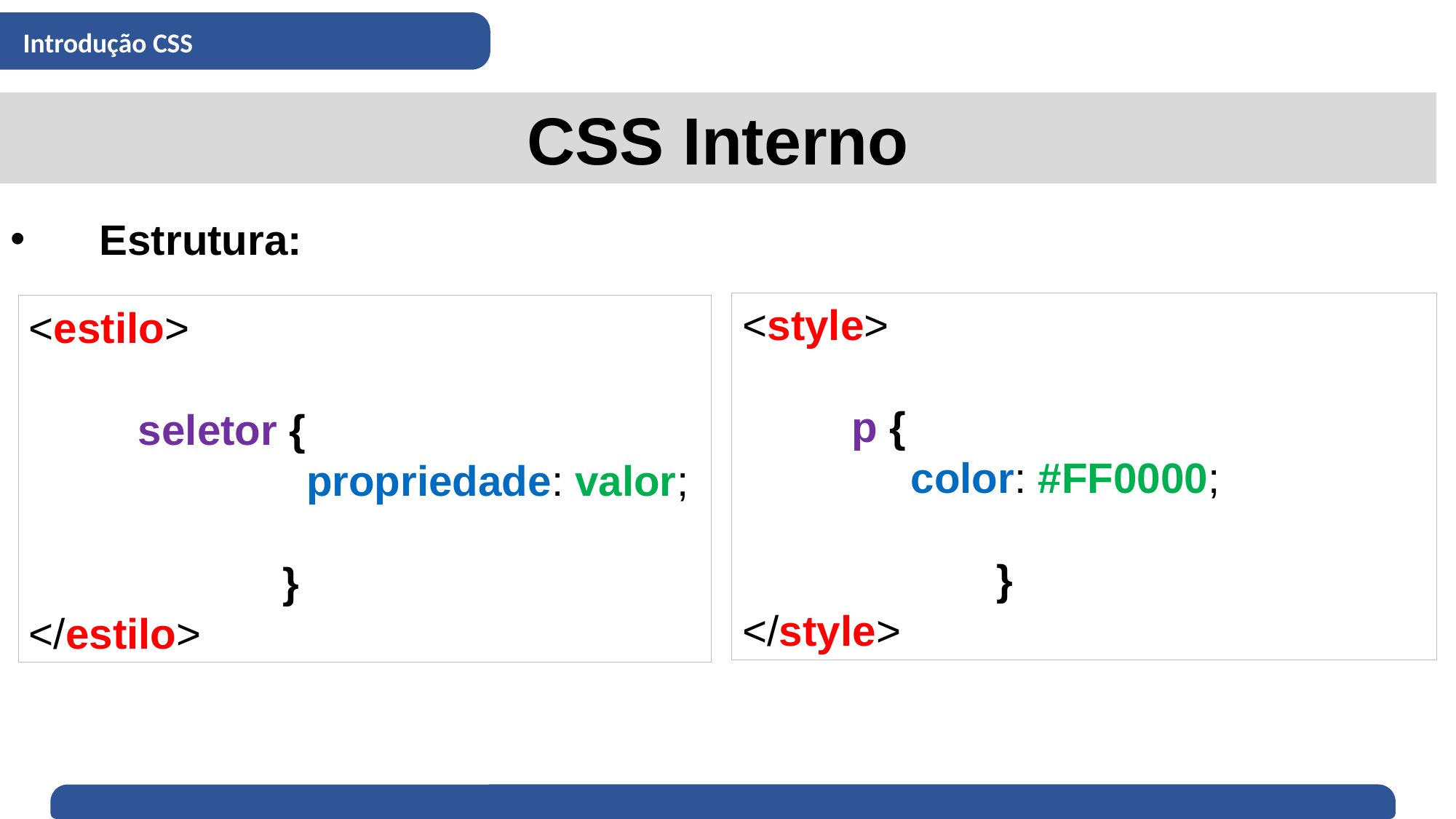

Introdução CSS
CSS Interno
Estrutura:
<style>

	p {
	     color: #FF0000;

		   }
</style>
<estilo>

	seletor {
	   	     propriedade: valor;

		   }
</estilo>